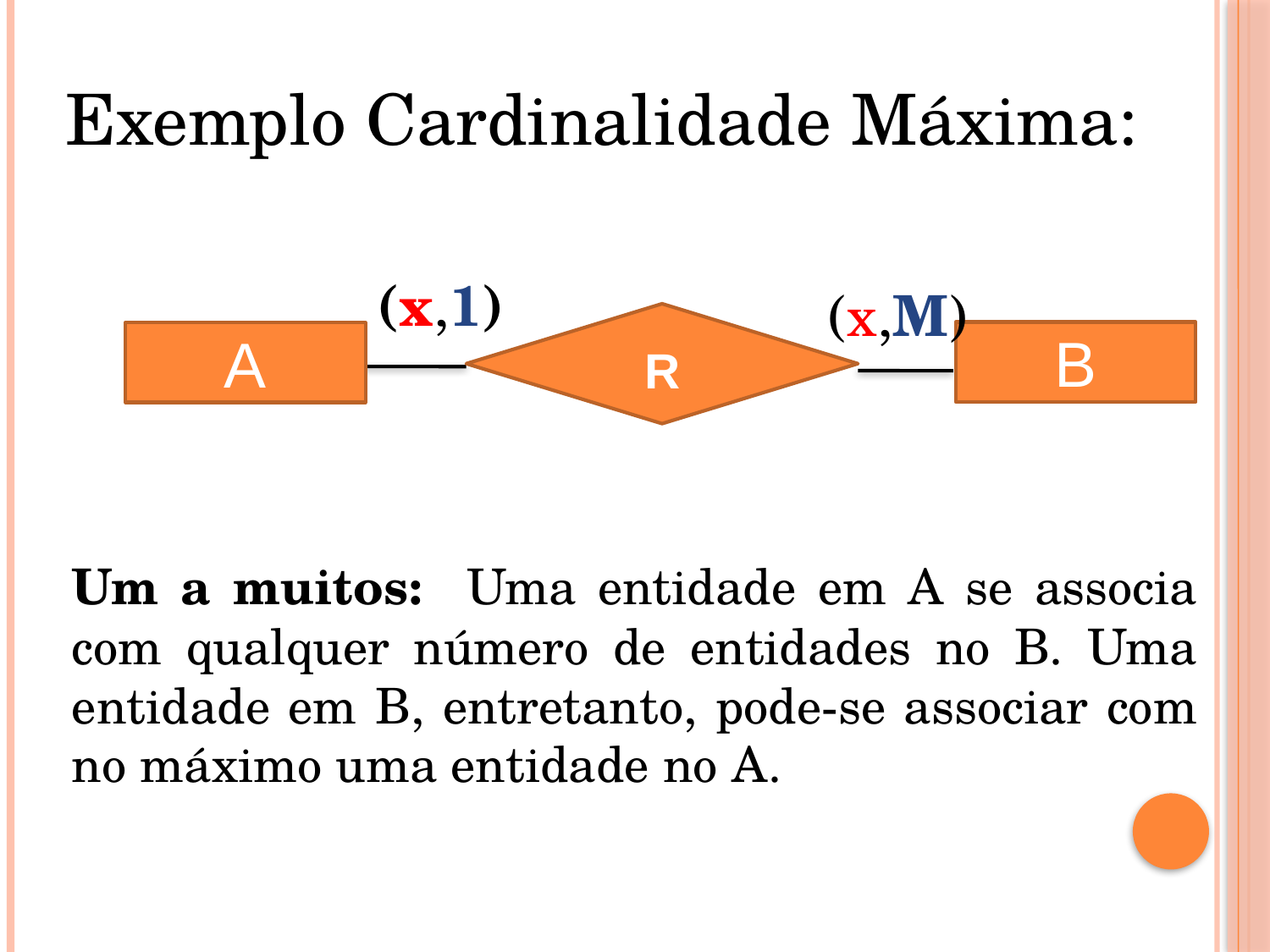

Exemplo Cardinalidade Máxima:
(x,1)
(x,M)
R
B
A

Um a muitos:  Uma entidade em A se associa com qualquer número de entidades no B. Uma entidade em B, entretanto, pode-se associar com no máximo uma entidade no A.